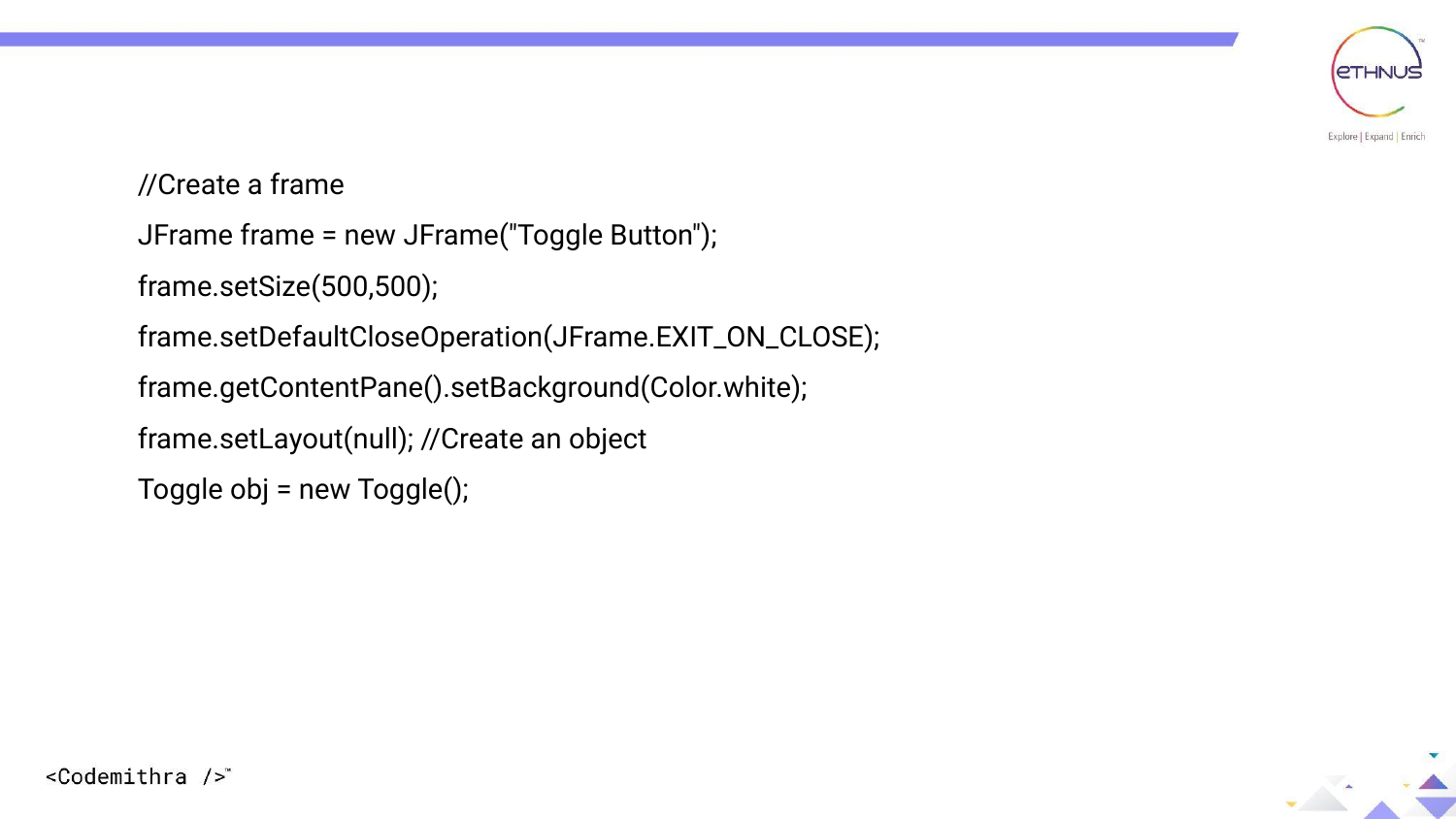

//Create a frame
JFrame frame = new JFrame("Toggle Button");
frame.setSize(500,500);
frame.setDefaultCloseOperation(JFrame.EXIT_ON_CLOSE);
frame.getContentPane().setBackground(Color.white);
frame.setLayout(null); //Create an object
Toggle obj = new Toggle();